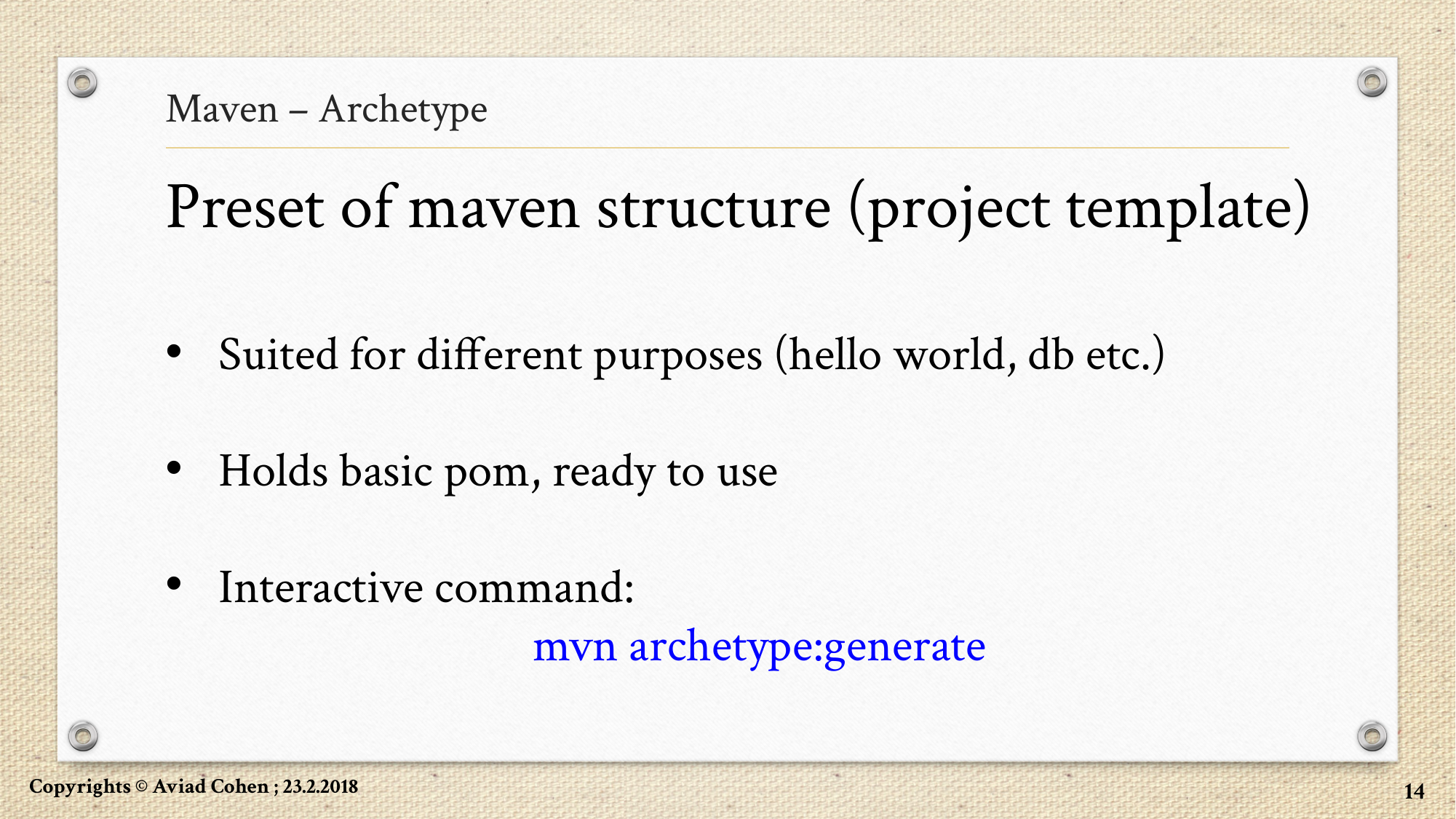

# Maven – Archetype
Preset of maven structure (project template)

Suited for different purposes (hello world, db etc.)

Holds basic pom, ready to use

Interactive command:
mvn archetype:generate
Copyrights © Aviad Cohen ; 23.2.2018
14